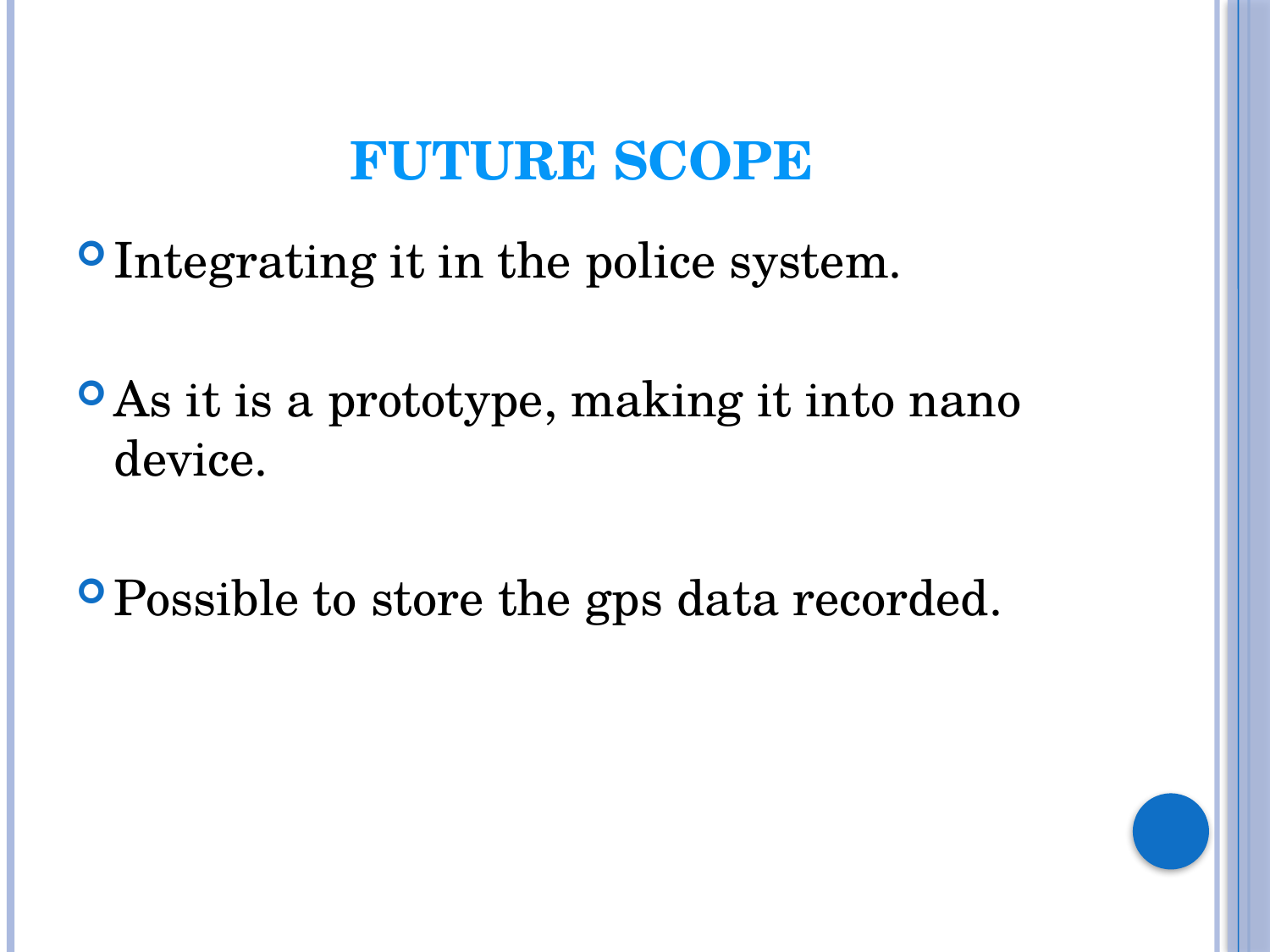

# FUTURE SCOPE
Integrating it in the police system.

As it is a prototype, making it into nano device.

Possible to store the gps data recorded.